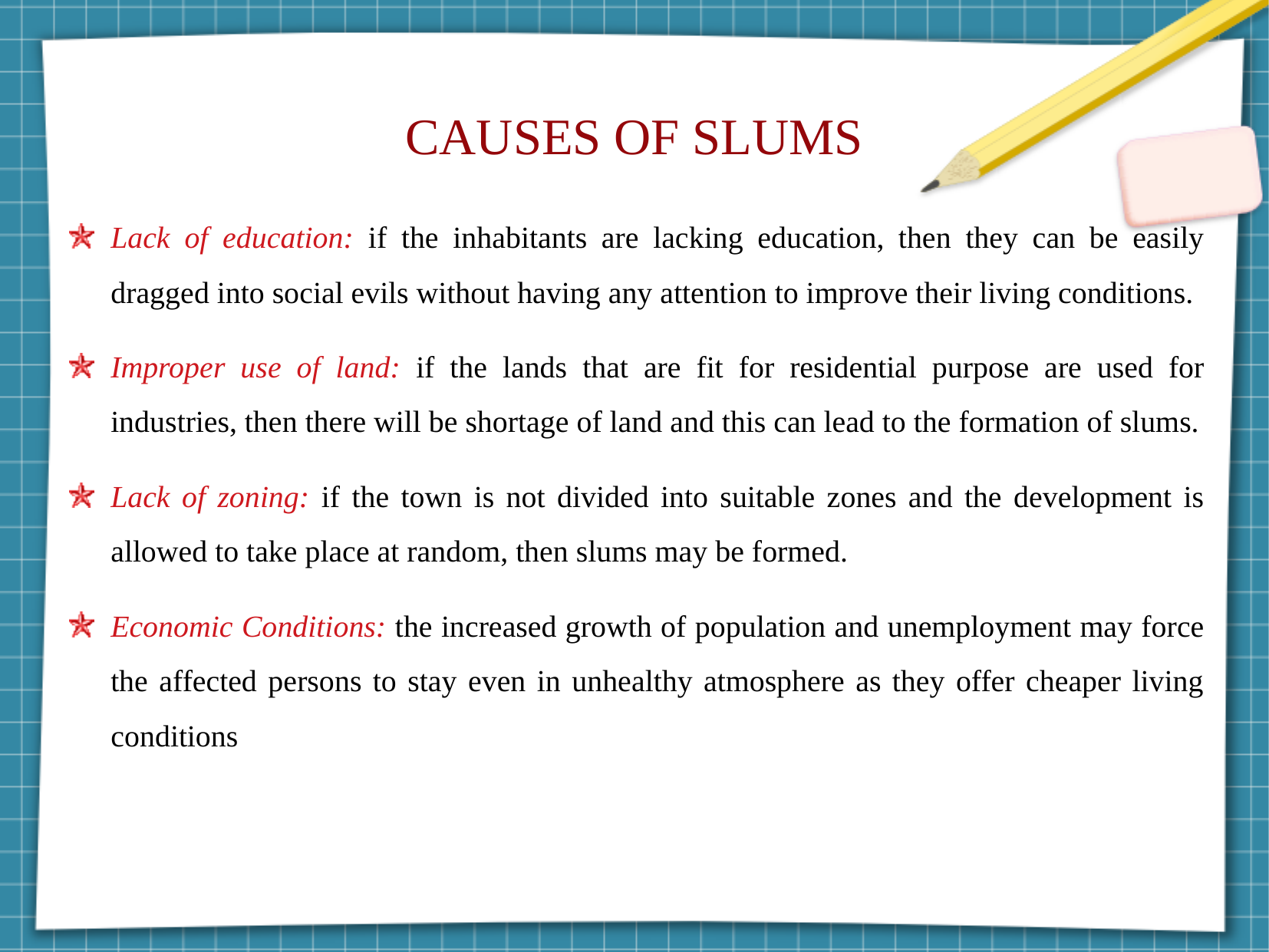

CAUSES OF SLUMS
Lack of education: if the inhabitants are lacking education, then they can be easily dragged into social evils without having any attention to improve their living conditions.
Improper use of land: if the lands that are fit for residential purpose are used for industries, then there will be shortage of land and this can lead to the formation of slums.
Lack of zoning: if the town is not divided into suitable zones and the development is allowed to take place at random, then slums may be formed.
Economic Conditions: the increased growth of population and unemployment may force the affected persons to stay even in unhealthy atmosphere as they offer cheaper living conditions